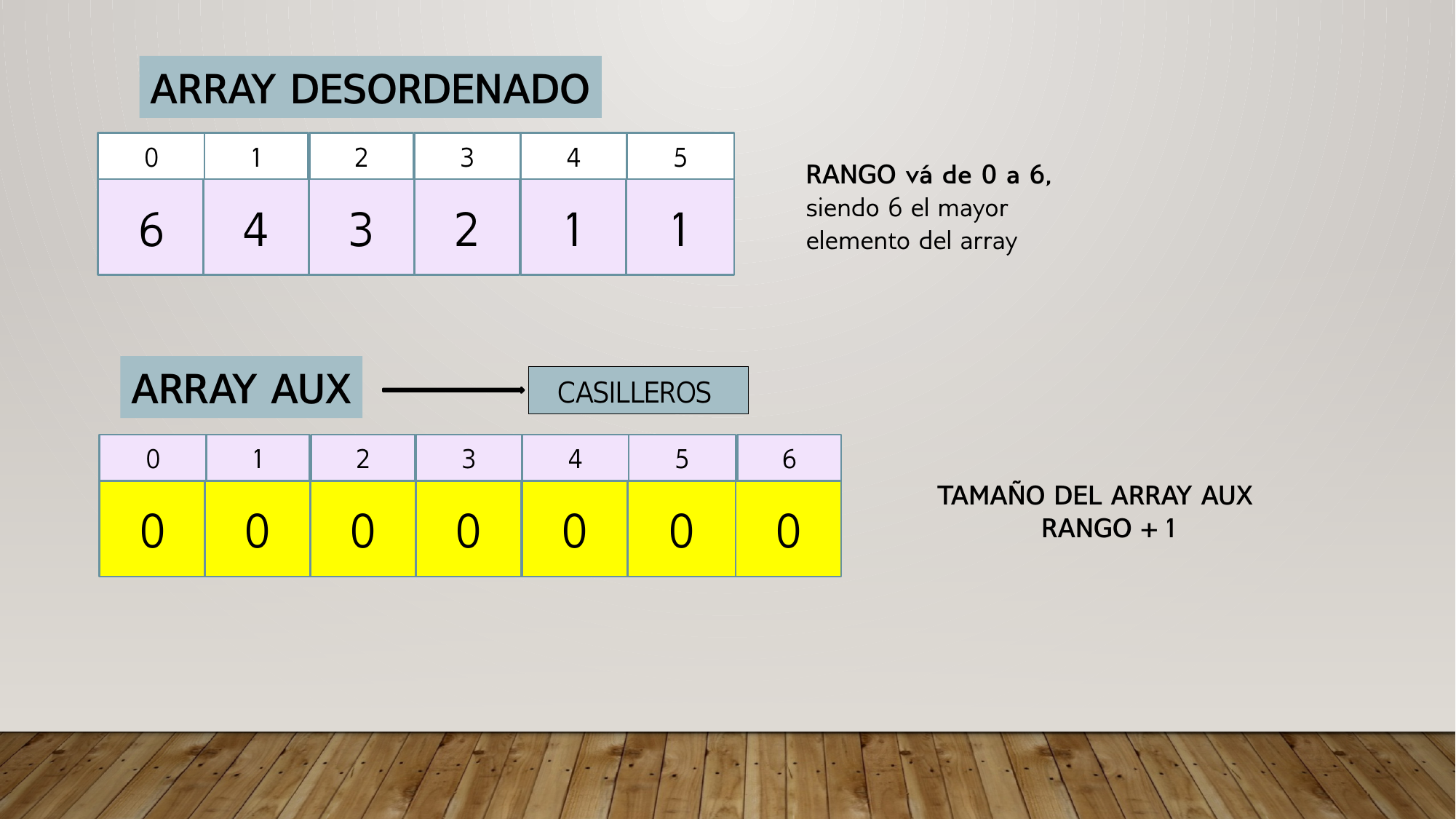

ARRAY DESORDENADO
0
1
2
3
4
5
RANGO vá de 0 a 6, siendo 6 el mayor elemento del array
6
4
3
2
1
1
ARRAY AUX
  CASILLEROS

0
1
2
3
4
5
6
TAMAÑO DEL ARRAY AUX    RANGO + 1
0
0
0
0
0
0
0